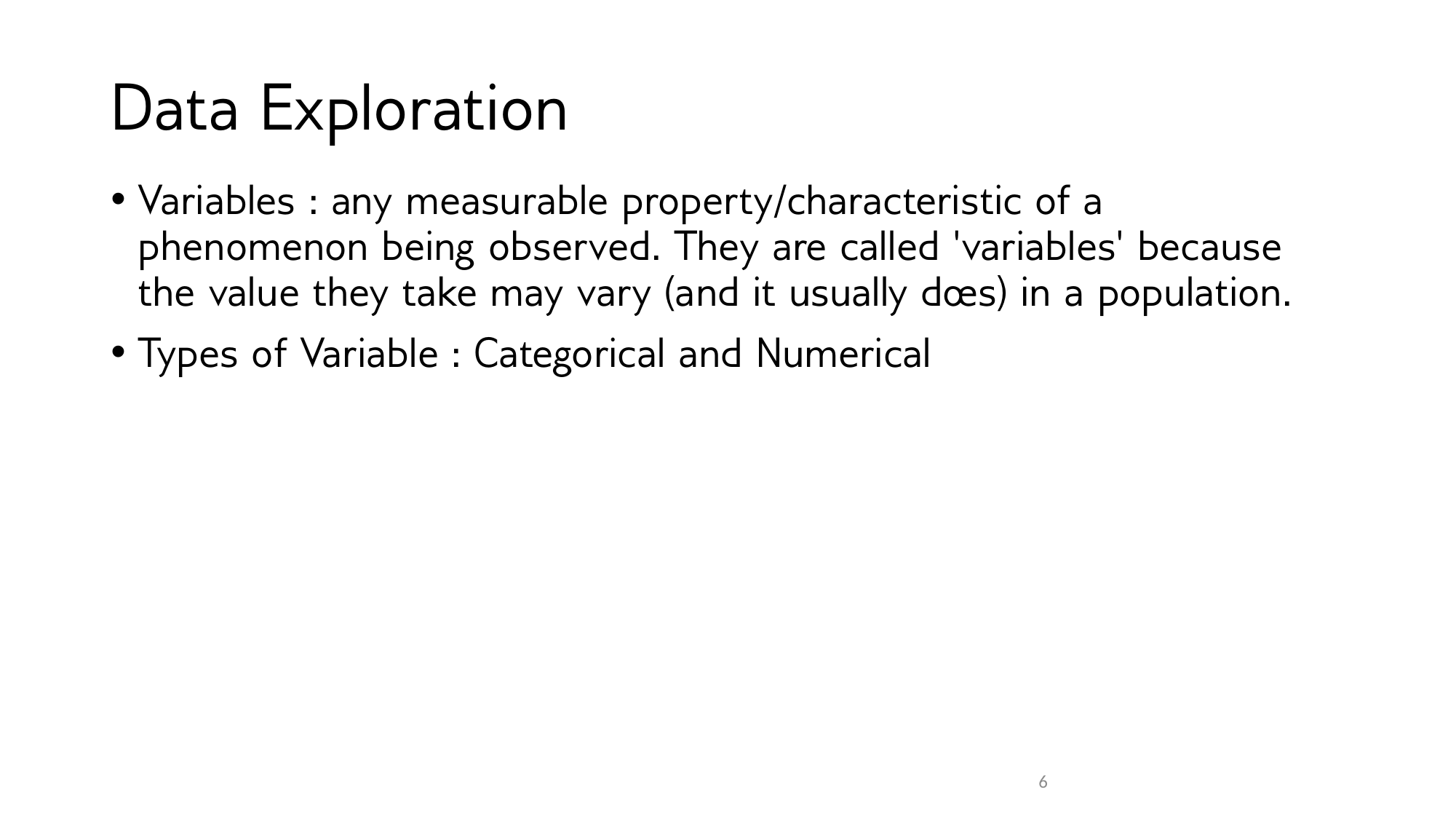

# Data Exploration
Variables : any measurable property/characteristic of a phenomenon being observed. They are called 'variables' because the value they take may vary (and it usually does) in a population.
Types of Variable : Categorical and Numerical

6